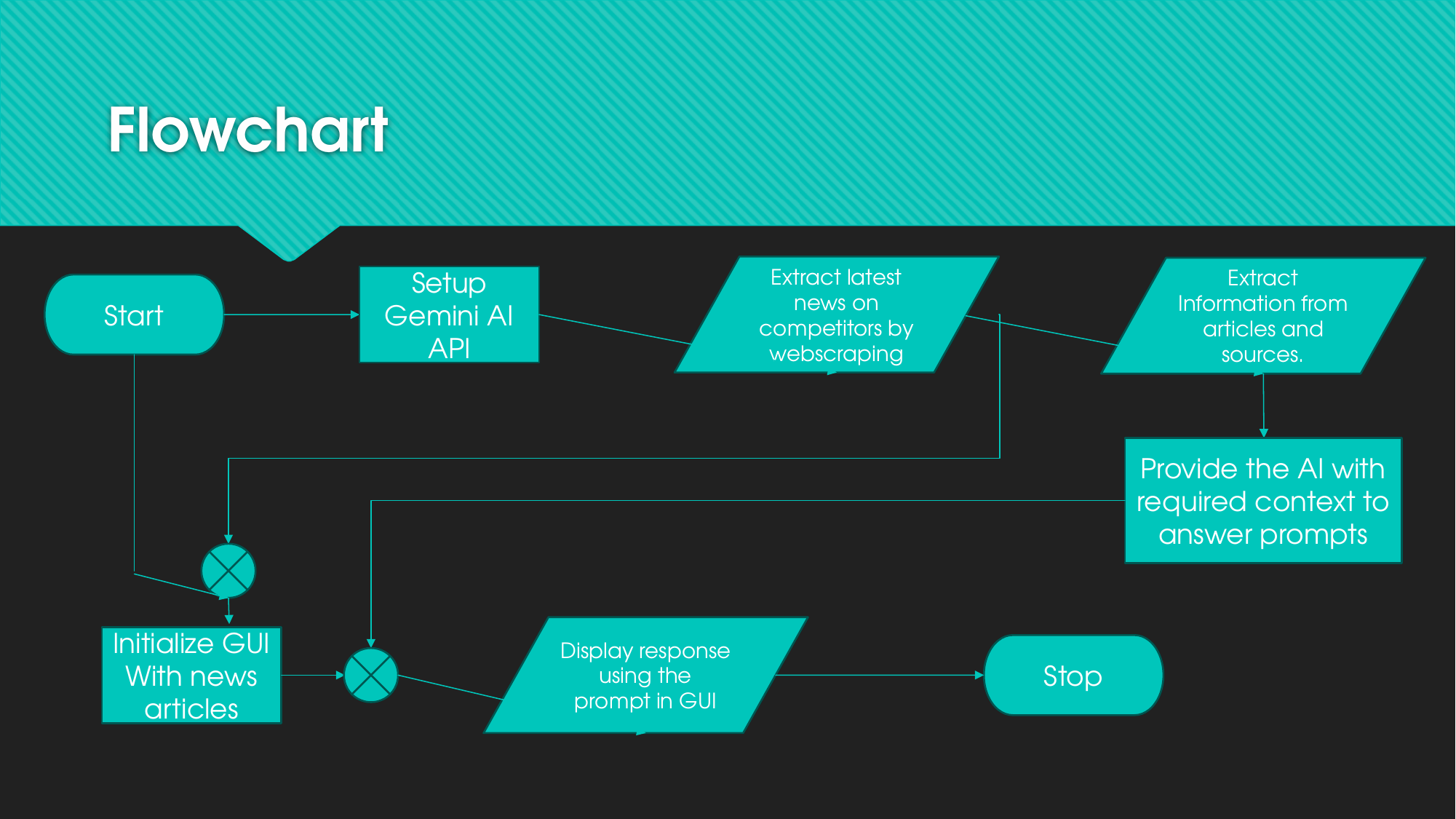

# Flowchart
Extract latest news on competitors by webscraping
Extract Information from articles and sources.
Setup Gemini AI API
Start
Provide the AI with required context to answer prompts

Display response using the prompt in GUI
Initialize GUI
With news articles
Stop